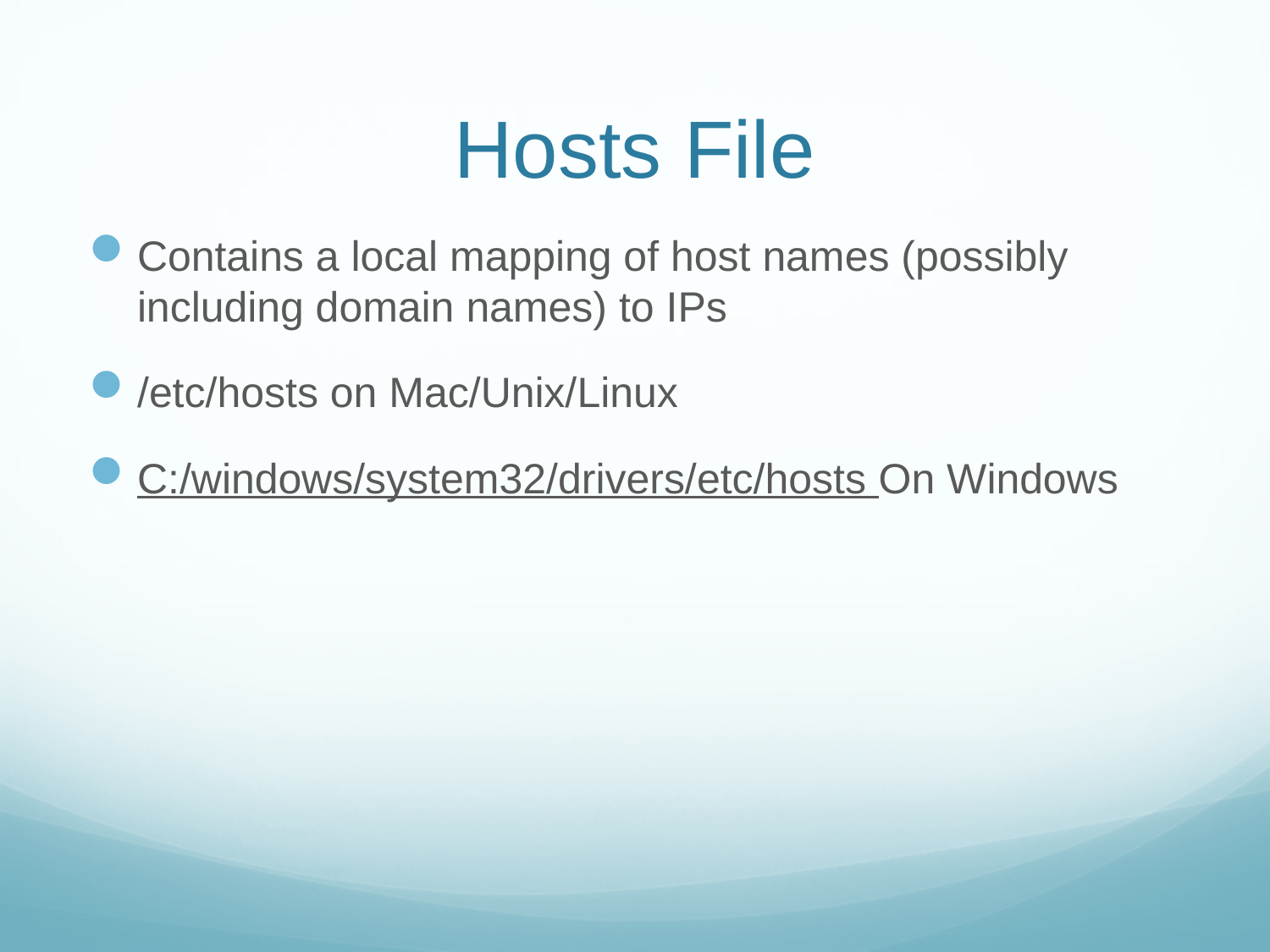

# Hosts File
Contains a local mapping of host names (possibly including domain names) to IPs
/etc/hosts on Mac/Unix/Linux
C:/windows/system32/drivers/etc/hosts On Windows